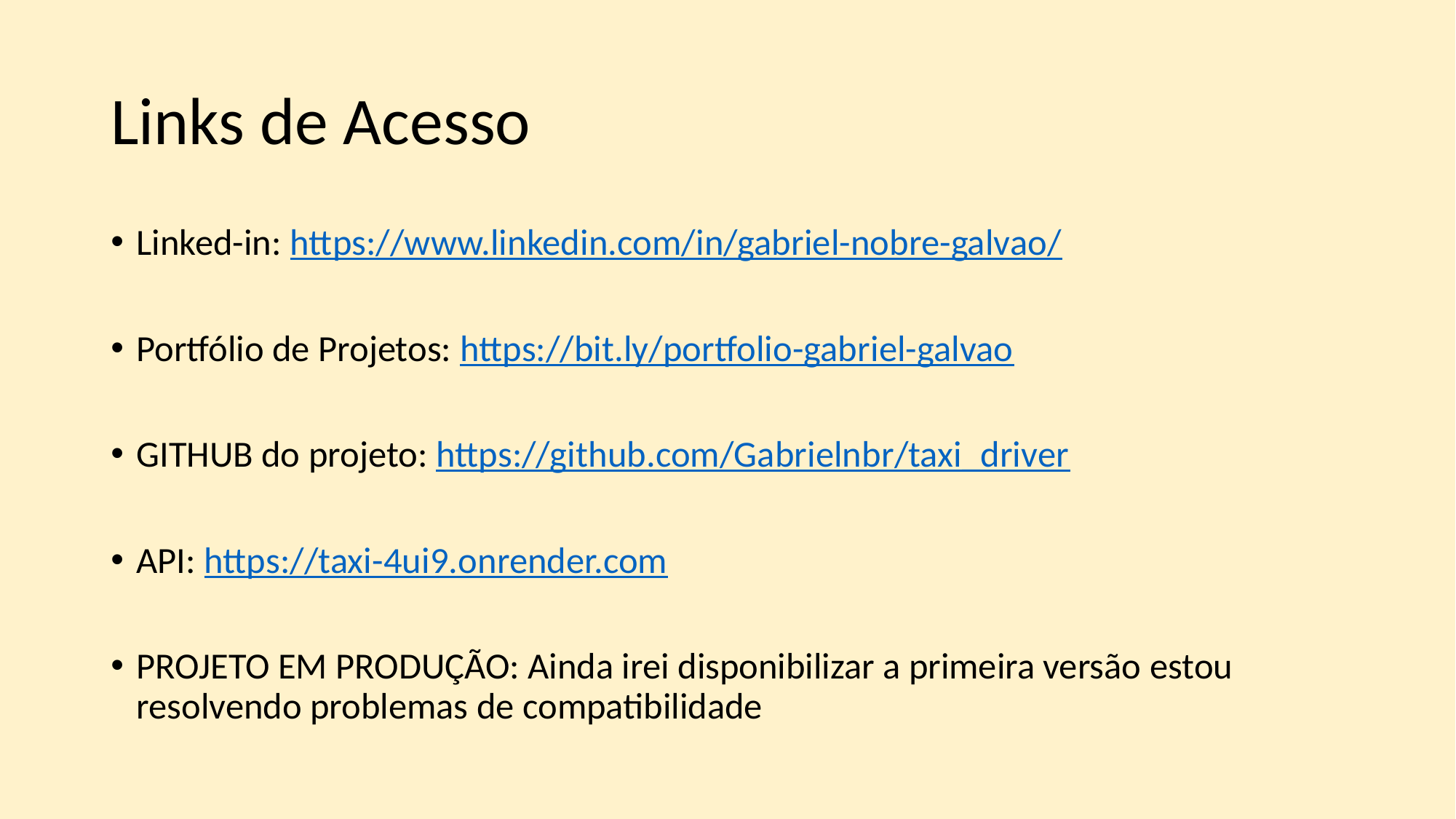

# Links de Acesso
Linked-in: https://www.linkedin.com/in/gabriel-nobre-galvao/

Portfólio de Projetos: https://bit.ly/portfolio-gabriel-galvao

GITHUB do projeto: https://github.com/Gabrielnbr/taxi_driver

API: https://taxi-4ui9.onrender.com

PROJETO EM PRODUÇÃO: Ainda irei disponibilizar a primeira versão estou resolvendo problemas de compatibilidade